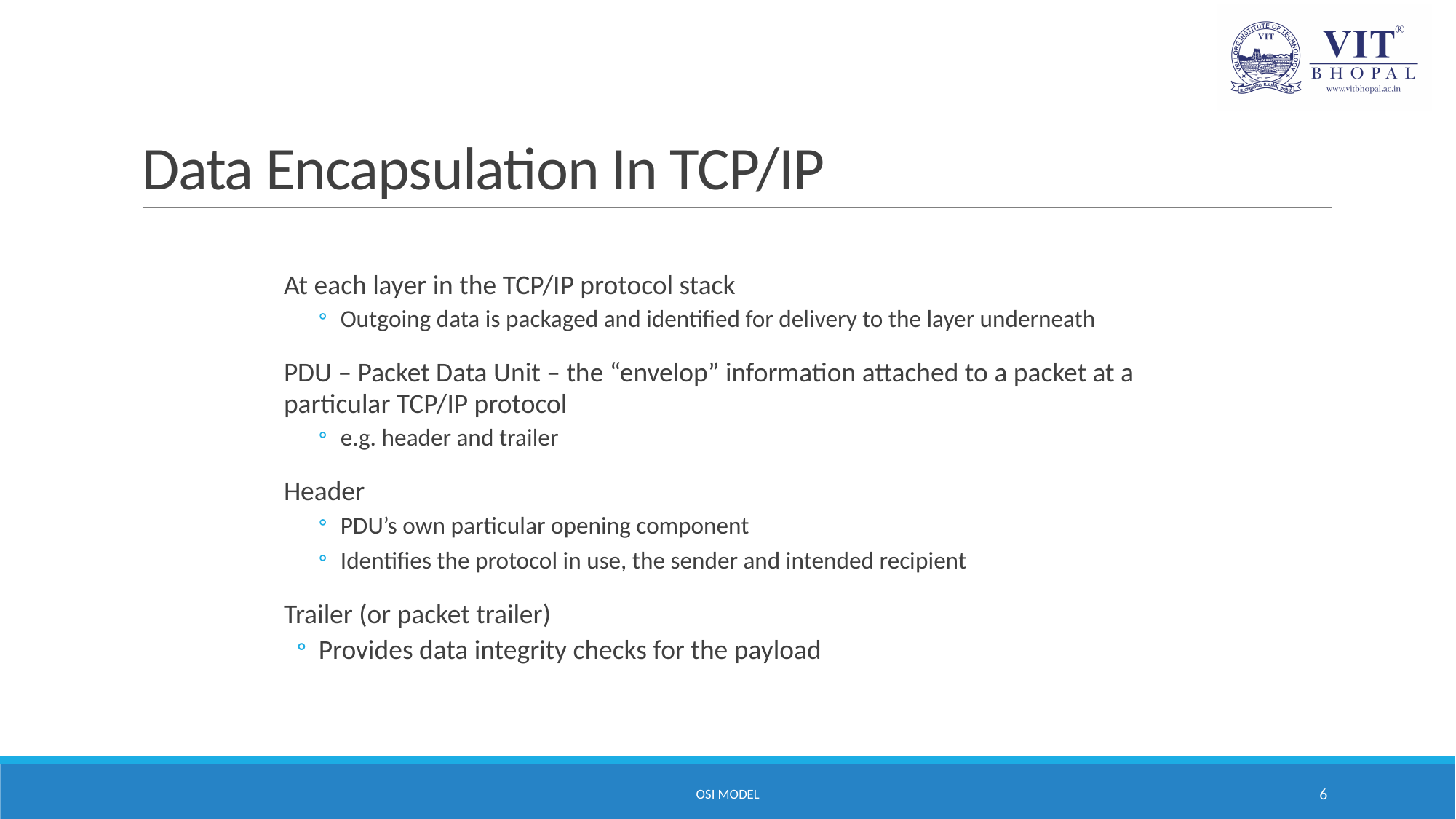

# Data Encapsulation In TCP/IP
At each layer in the TCP/IP protocol stack
Outgoing data is packaged and identified for delivery to the layer underneath
PDU – Packet Data Unit – the “envelop” information attached to a packet at a particular TCP/IP protocol
e.g. header and trailer
Header
PDU’s own particular opening component
Identifies the protocol in use, the sender and intended recipient
Trailer (or packet trailer)
Provides data integrity checks for the payload
OSI MODEL
6